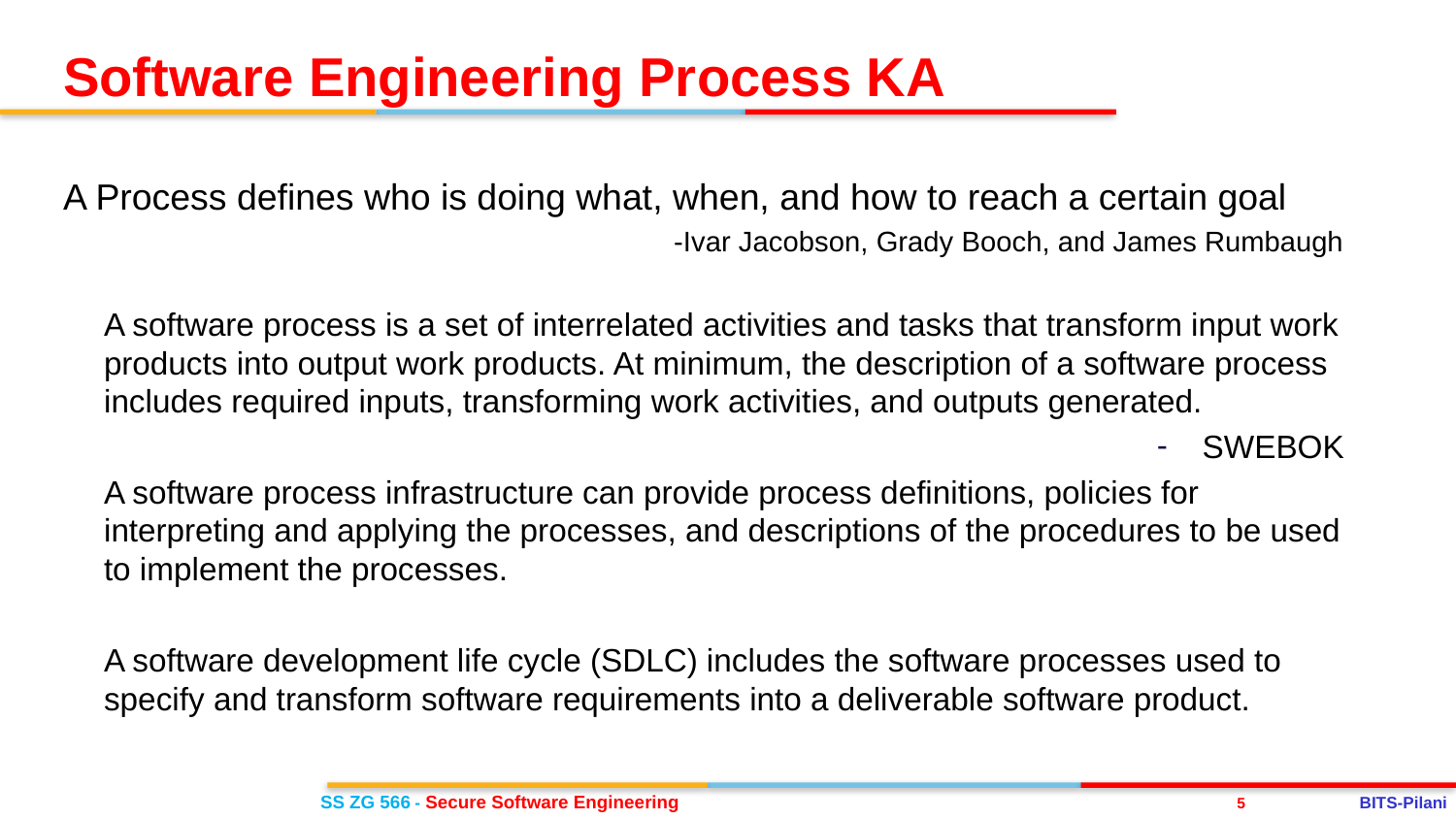

Software Engineering Process KA
A Process defines who is doing what, when, and how to reach a certain goal
-Ivar Jacobson, Grady Booch, and James Rumbaugh

A software process is a set of interrelated activities and tasks that transform input work products into output work products. At minimum, the description of a software process includes required inputs, transforming work activities, and outputs generated.
SWEBOK
A software process infrastructure can provide process definitions, policies for interpreting and applying the processes, and descriptions of the procedures to be used to implement the processes.

A software development life cycle (SDLC) includes the software processes used to specify and transform software requirements into a deliverable software product.